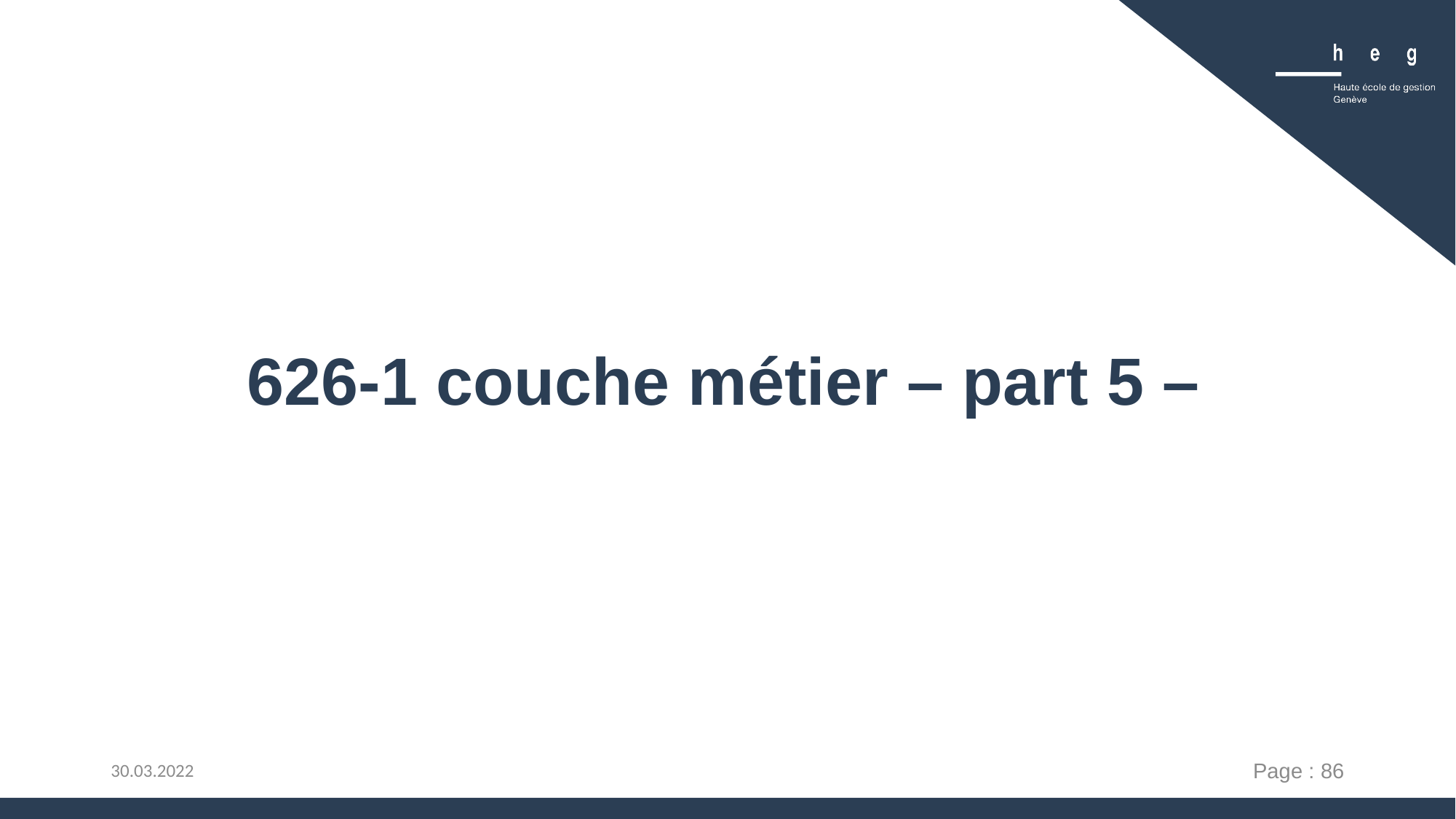

# 626-1 couche métier – part 5 –
Page : 86